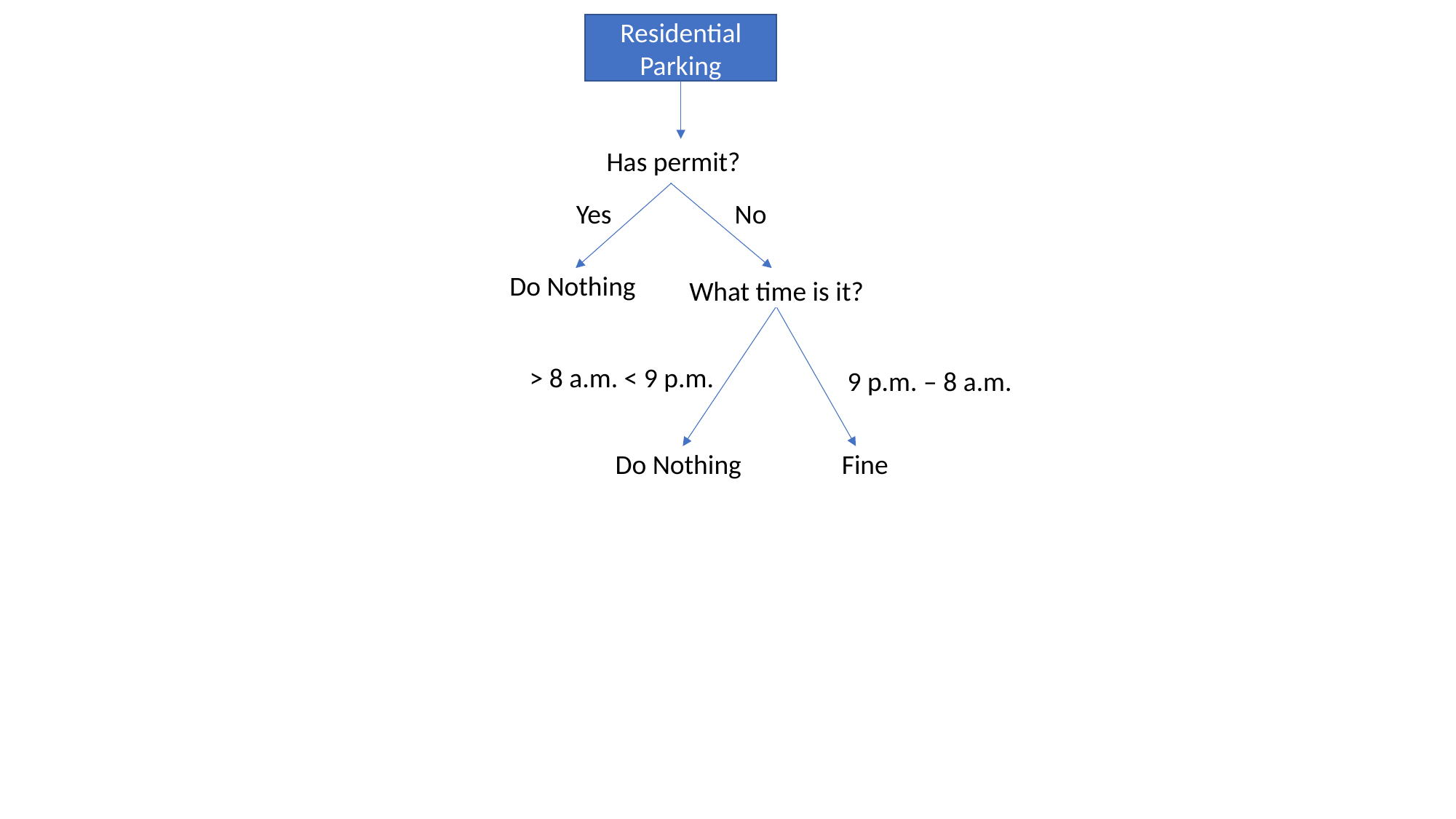

Residential
Parking
Has permit?
Yes
No
Do Nothing
What time is it?
> 8 a.m. < 9 p.m.
9 p.m. – 8 a.m.
Do Nothing
Fine